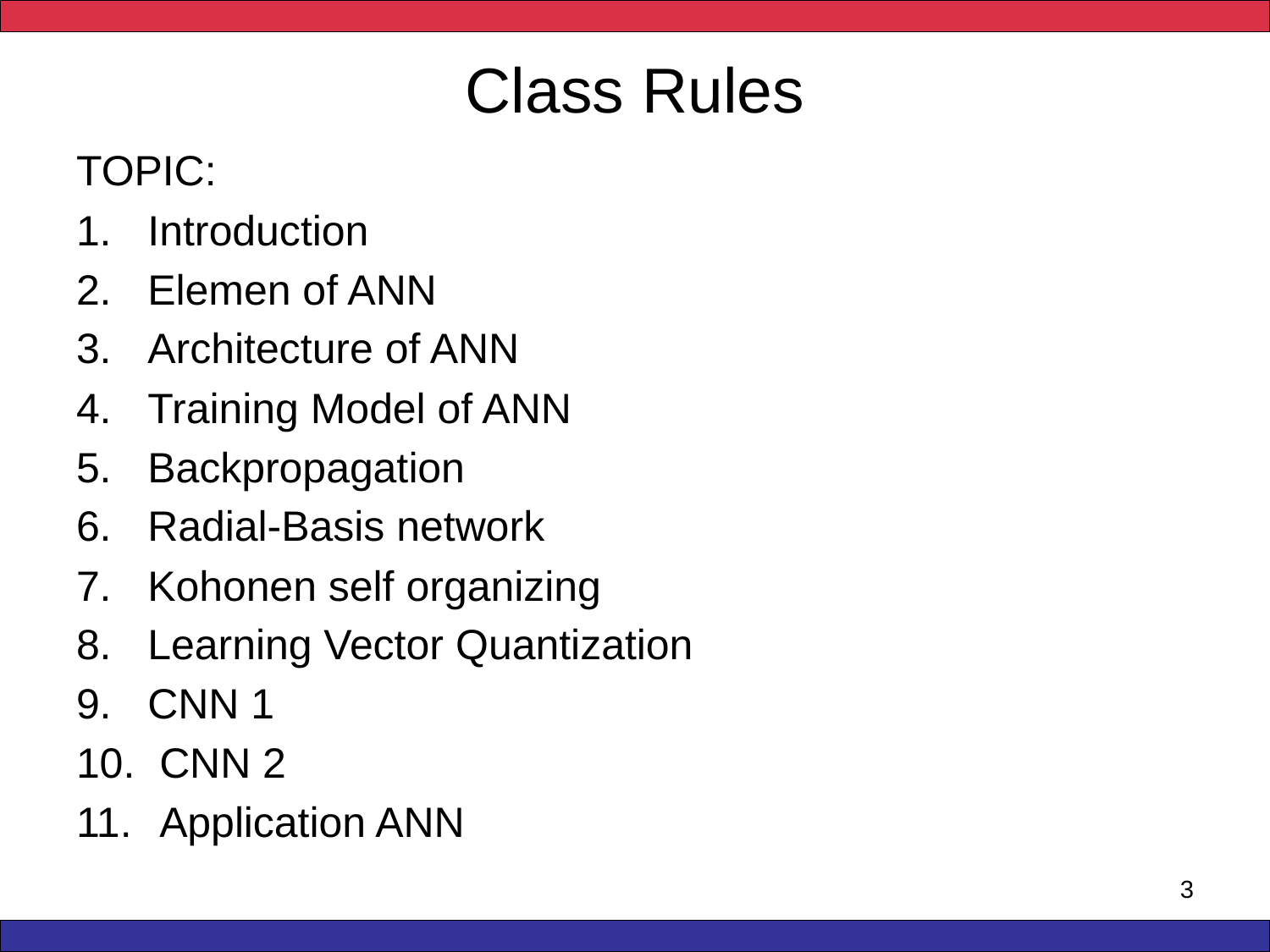

# Class Rules
TOPIC:
Introduction
Elemen of ANN
Architecture of ANN
Training Model of ANN
Backpropagation
Radial-Basis network
Kohonen self organizing
Learning Vector Quantization
CNN 1
 CNN 2
 Application ANN

3